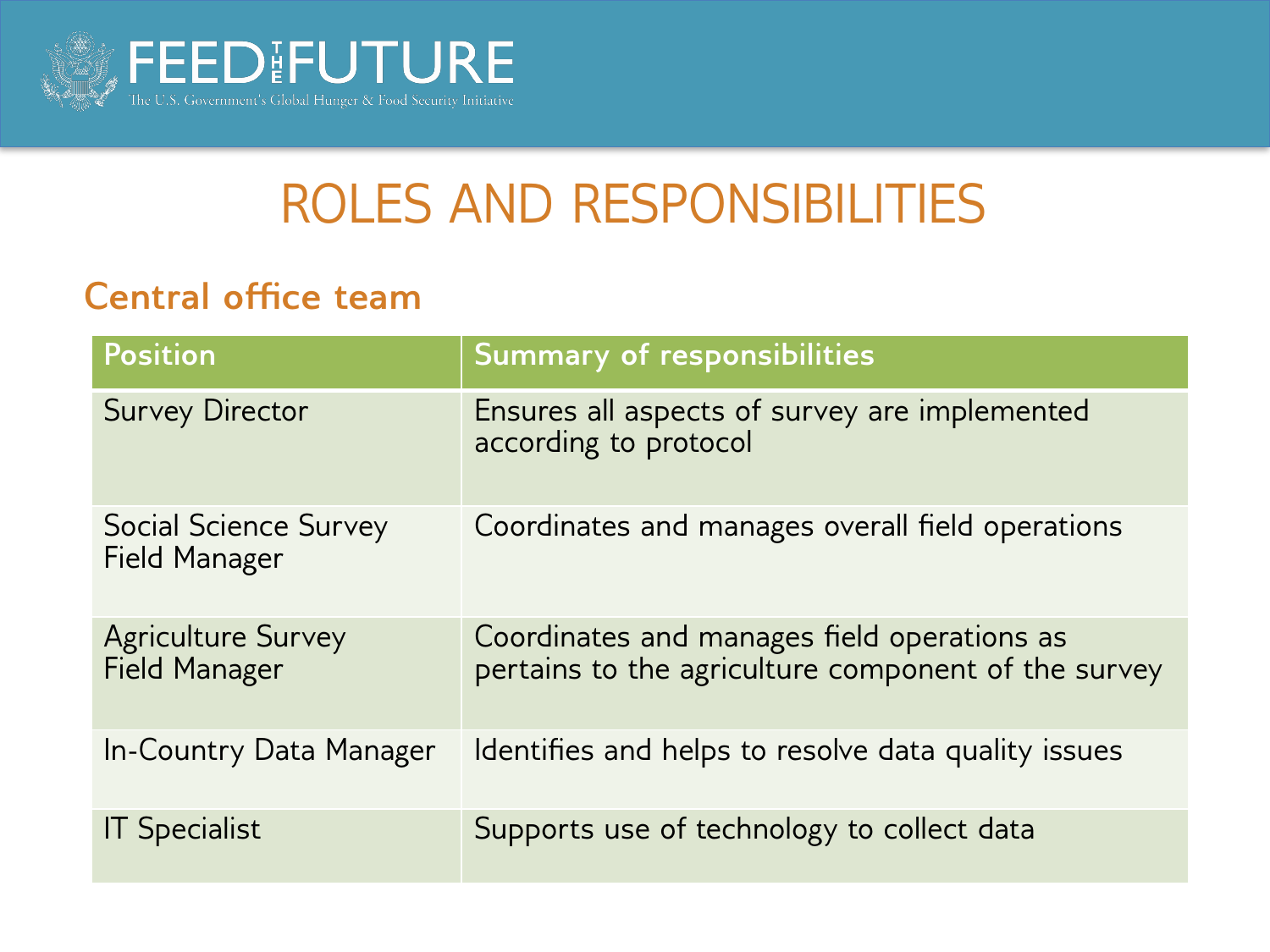

# Roles and Responsibilities
Central office team
| Position | Summary of responsibilities |
| --- | --- |
| Survey Director | Ensures all aspects of survey are implemented according to protocol |
| Social Science Survey Field Manager | Coordinates and manages overall field operations |
| Agriculture Survey Field Manager | Coordinates and manages field operations as pertains to the agriculture component of the survey |
| In-Country Data Manager | Identifies and helps to resolve data quality issues |
| IT Specialist | Supports use of technology to collect data |